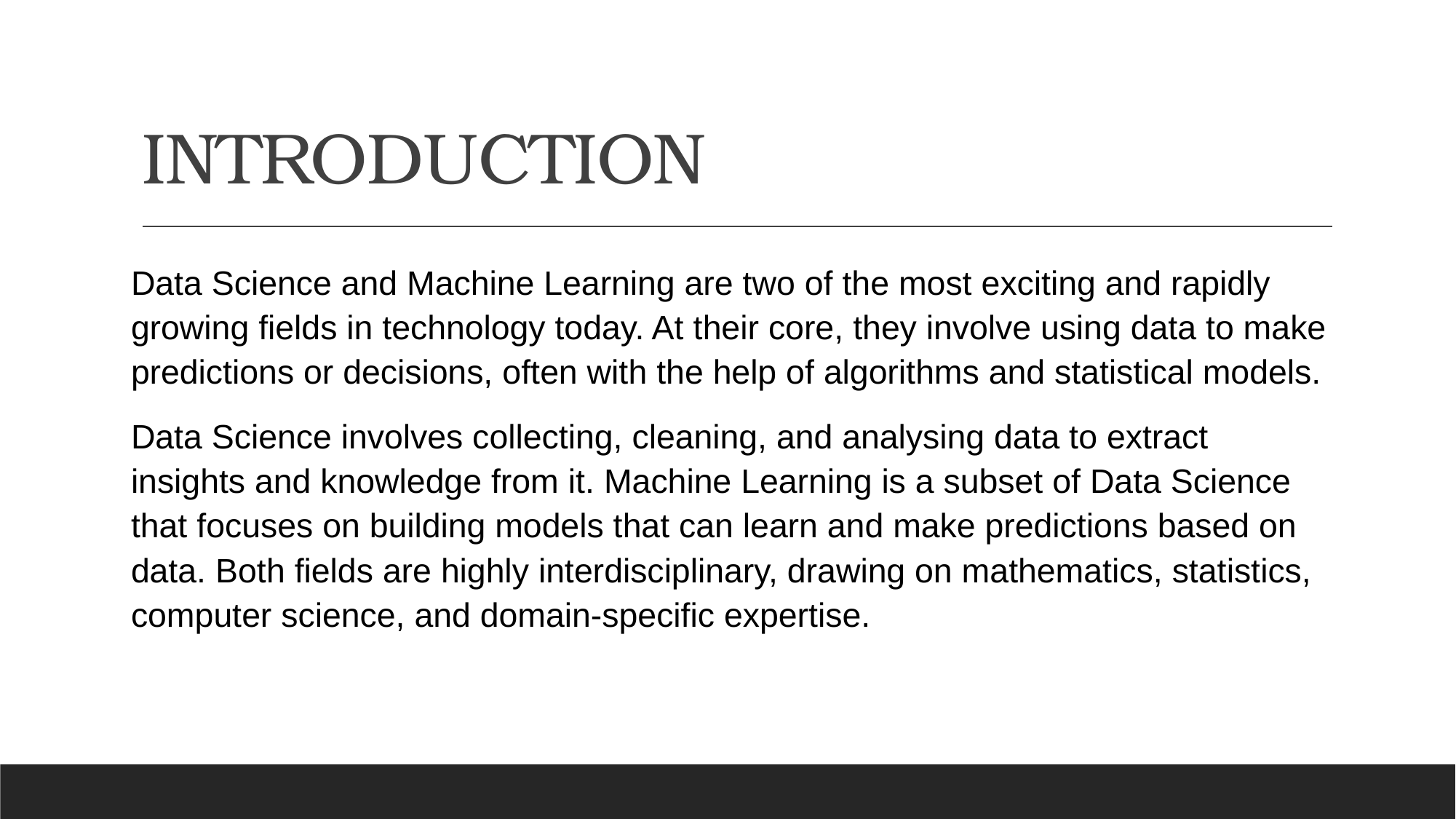

# INTRODUCTION
Data Science and Machine Learning are two of the most exciting and rapidly growing fields in technology today. At their core, they involve using data to make predictions or decisions, often with the help of algorithms and statistical models.
Data Science involves collecting, cleaning, and analysing data to extract insights and knowledge from it. Machine Learning is a subset of Data Science that focuses on building models that can learn and make predictions based on data. Both fields are highly interdisciplinary, drawing on mathematics, statistics, computer science, and domain-specific expertise.